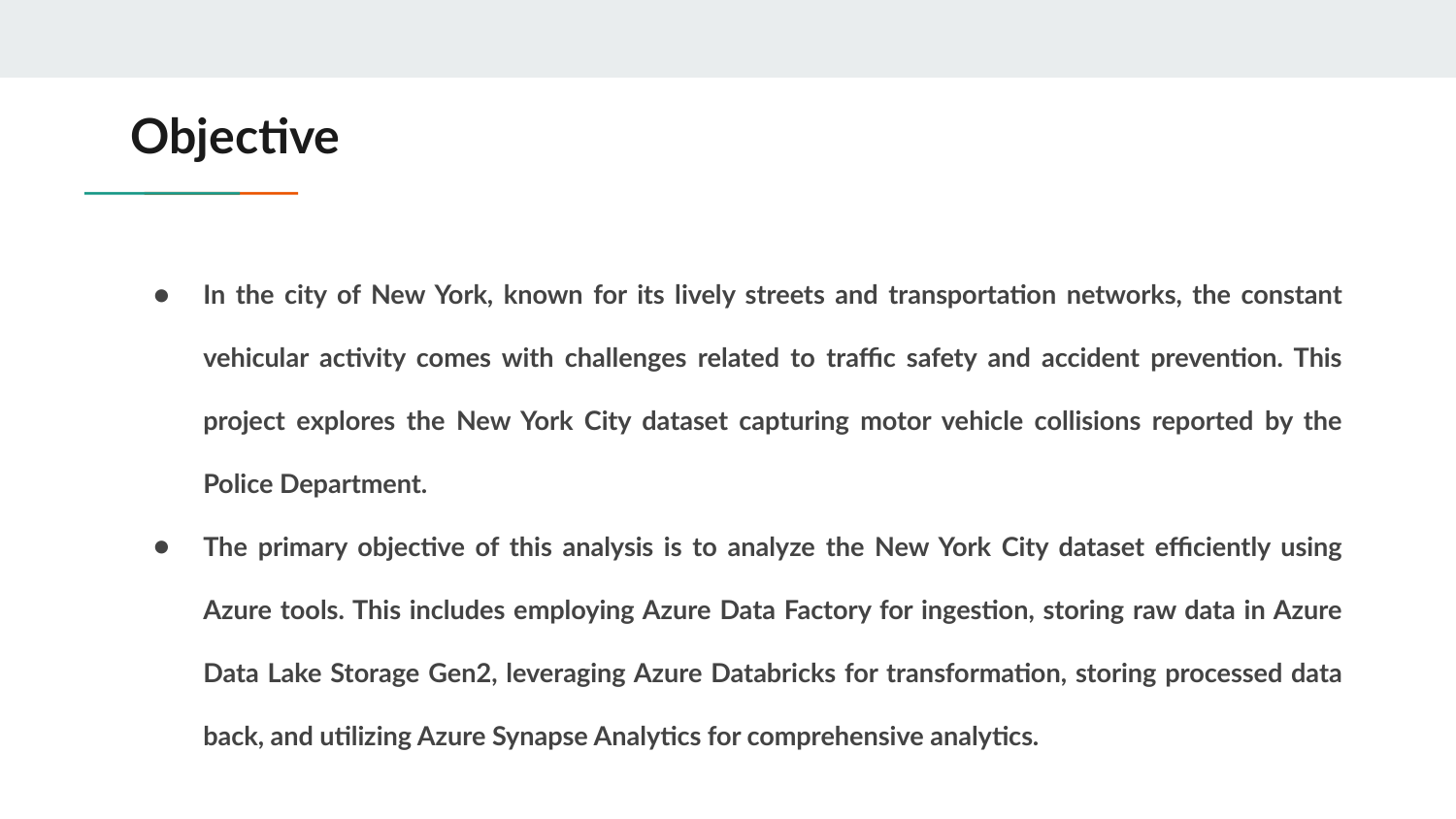

# Objective
In the city of New York, known for its lively streets and transportation networks, the constant vehicular activity comes with challenges related to traffic safety and accident prevention. This project explores the New York City dataset capturing motor vehicle collisions reported by the Police Department.
The primary objective of this analysis is to analyze the New York City dataset efficiently using Azure tools. This includes employing Azure Data Factory for ingestion, storing raw data in Azure Data Lake Storage Gen2, leveraging Azure Databricks for transformation, storing processed data back, and utilizing Azure Synapse Analytics for comprehensive analytics.